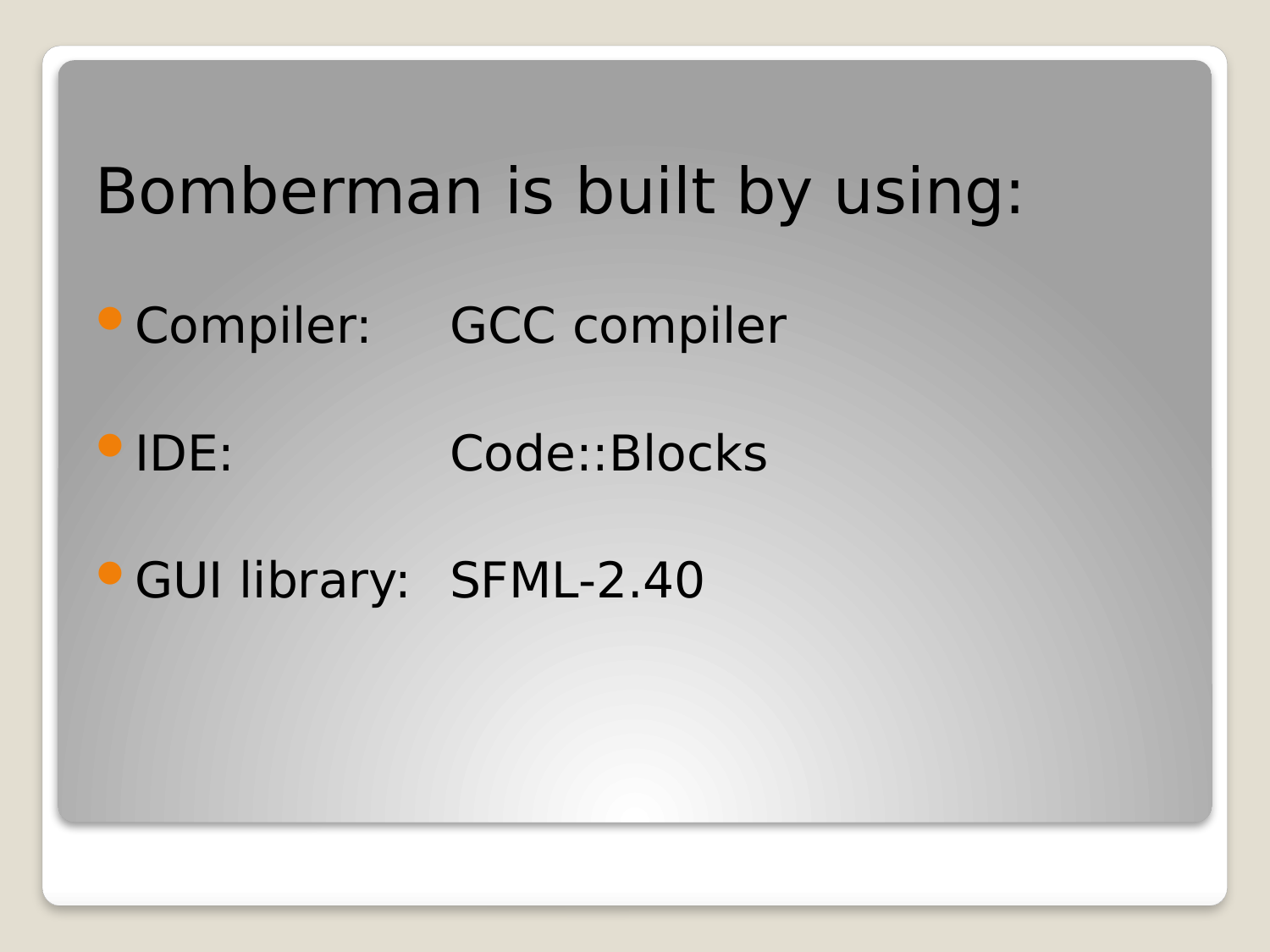

Bomberman is built by using:

Compiler:	GCC compiler

IDE: 	Code::Blocks

GUI library:	SFML-2.40